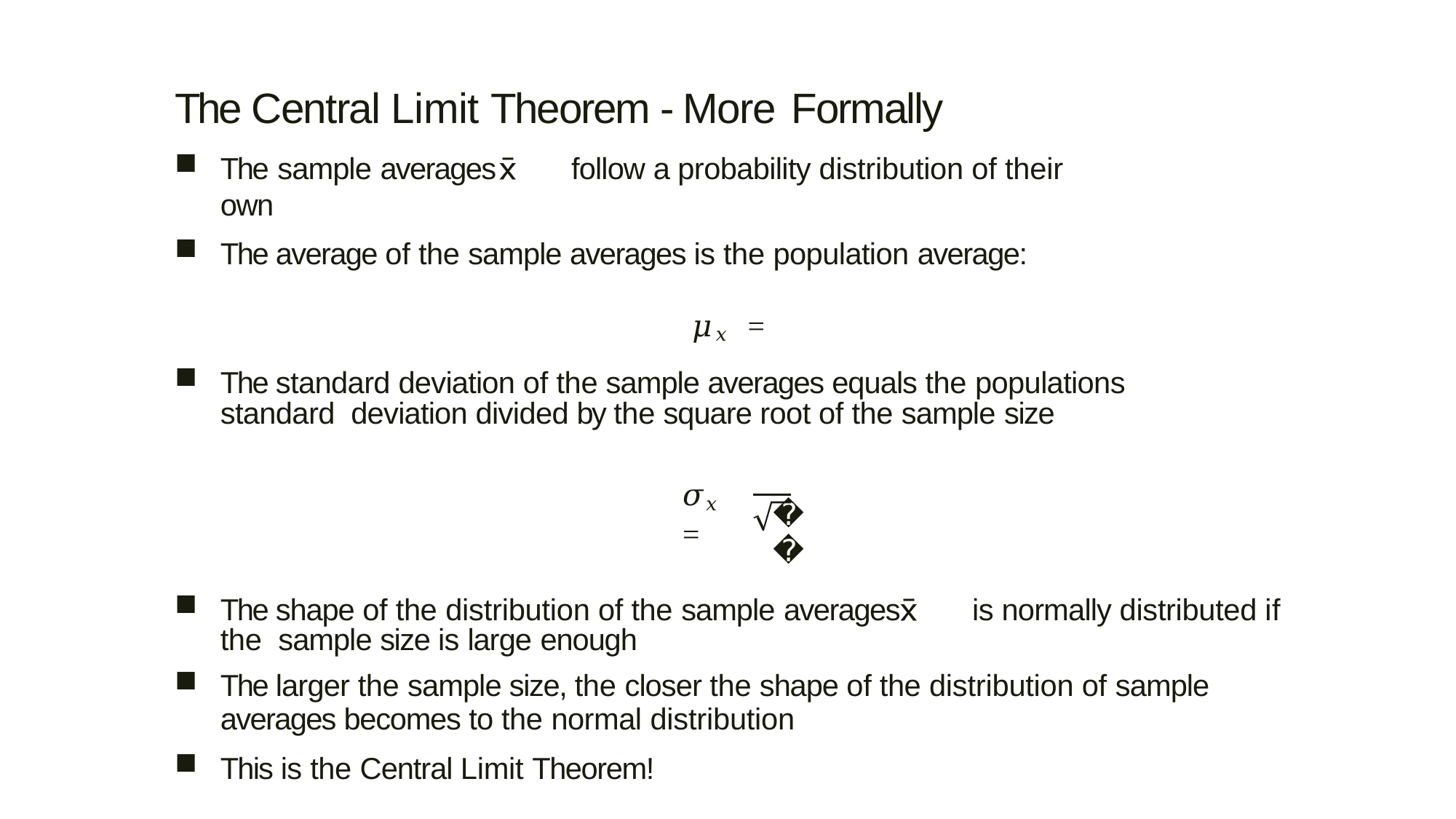

The Central Limit Theorem - More Formally
The sample averages	follow a probability distribution of their own
The average of the sample averages is the population average:

𝜇𝑥 = 𝜇

The standard deviation of the sample averages equals the populations standard  deviation divided by the square root of the sample size
𝜎
𝜎𝑥 =
𝑛

The shape of the distribution of the sample averages	is normally distributed if the  sample size is large enough
The larger the sample size, the closer the shape of the distribution of sample
averages becomes to the normal distribution
This is the Central Limit Theorem!